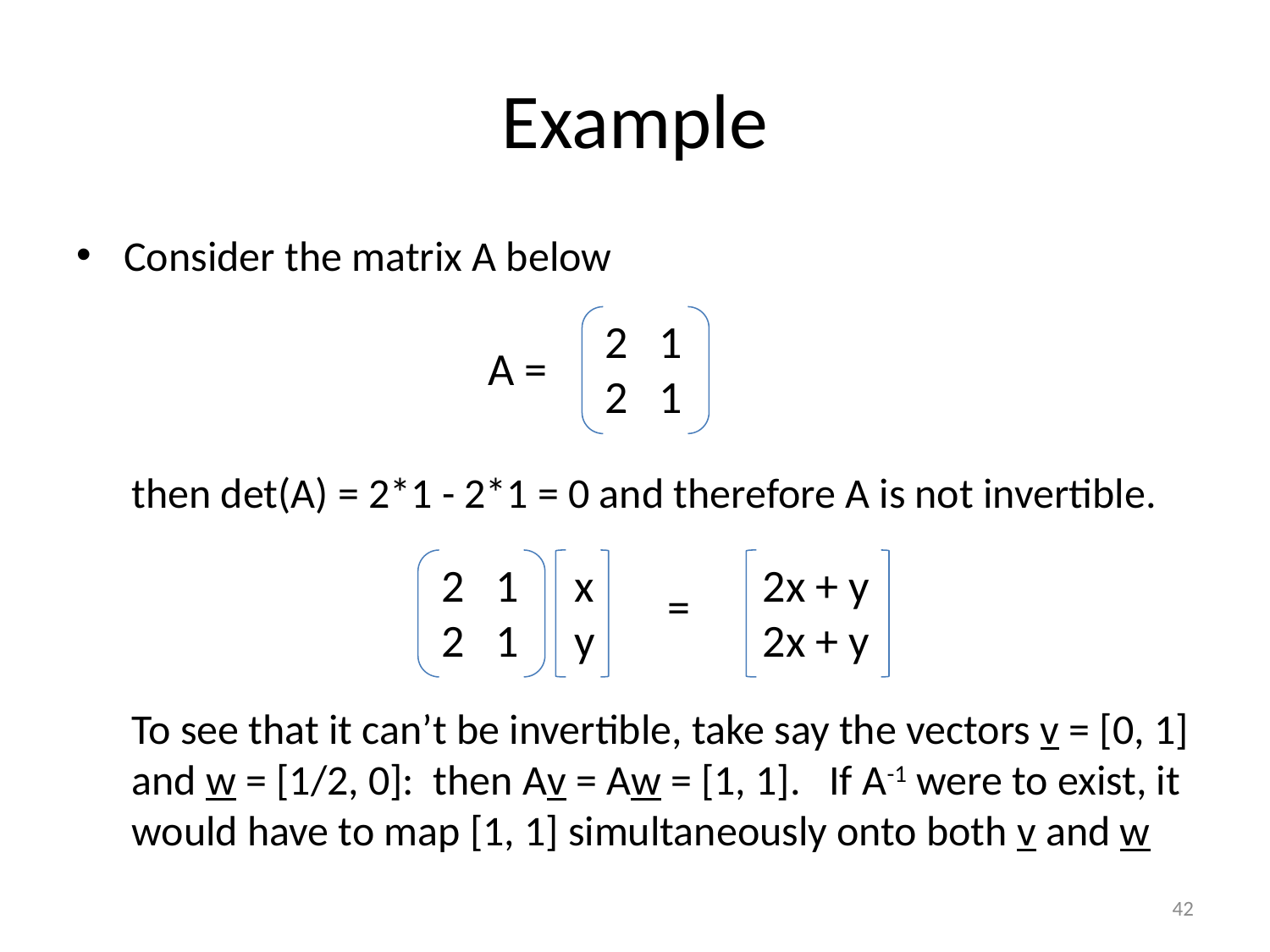

# Example
Consider the matrix A below

then det(A) = 2*1 - 2*1 = 0 and therefore A is not invertible.

To see that it can’t be invertible, take say the vectors v = [0, 1] and w = [1/2, 0]:  then Av = Aw = [1, 1].   If A-1 were to exist, it would have to map [1, 1] simultaneously onto both v and w

2   1
2   1
A =

2   1
2   1

x
y

2x + y
2x + y

=
42